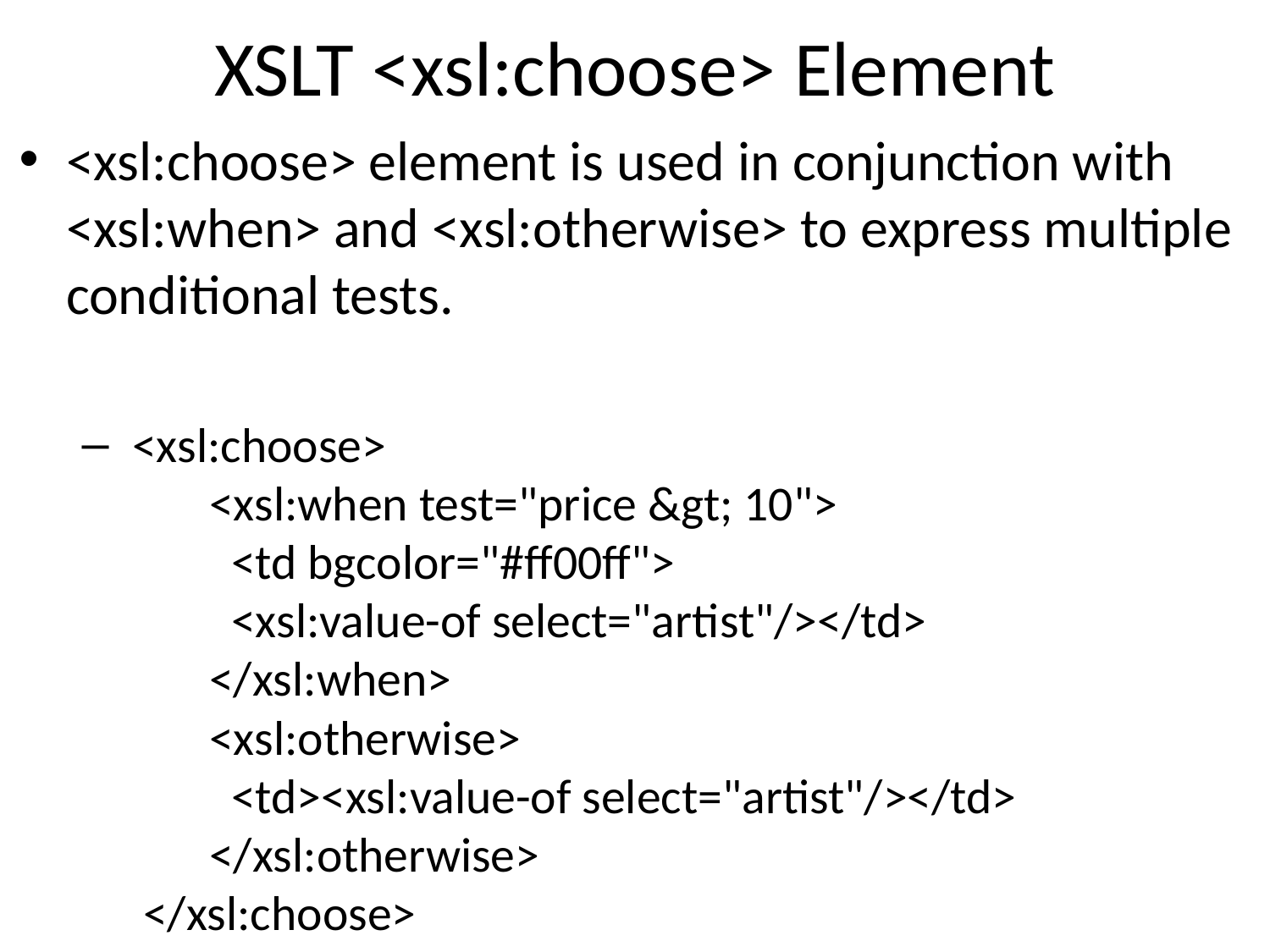

# XSLT <xsl:choose> Element
<xsl:choose> element is used in conjunction with <xsl:when> and <xsl:otherwise> to express multiple conditional tests.

 <xsl:choose>
        <xsl:when test="price &gt; 10">
          <td bgcolor="#ff00ff">
          <xsl:value-of select="artist"/></td>
        </xsl:when>
        <xsl:otherwise>
          <td><xsl:value-of select="artist"/></td>
        </xsl:otherwise>
  </xsl:choose>